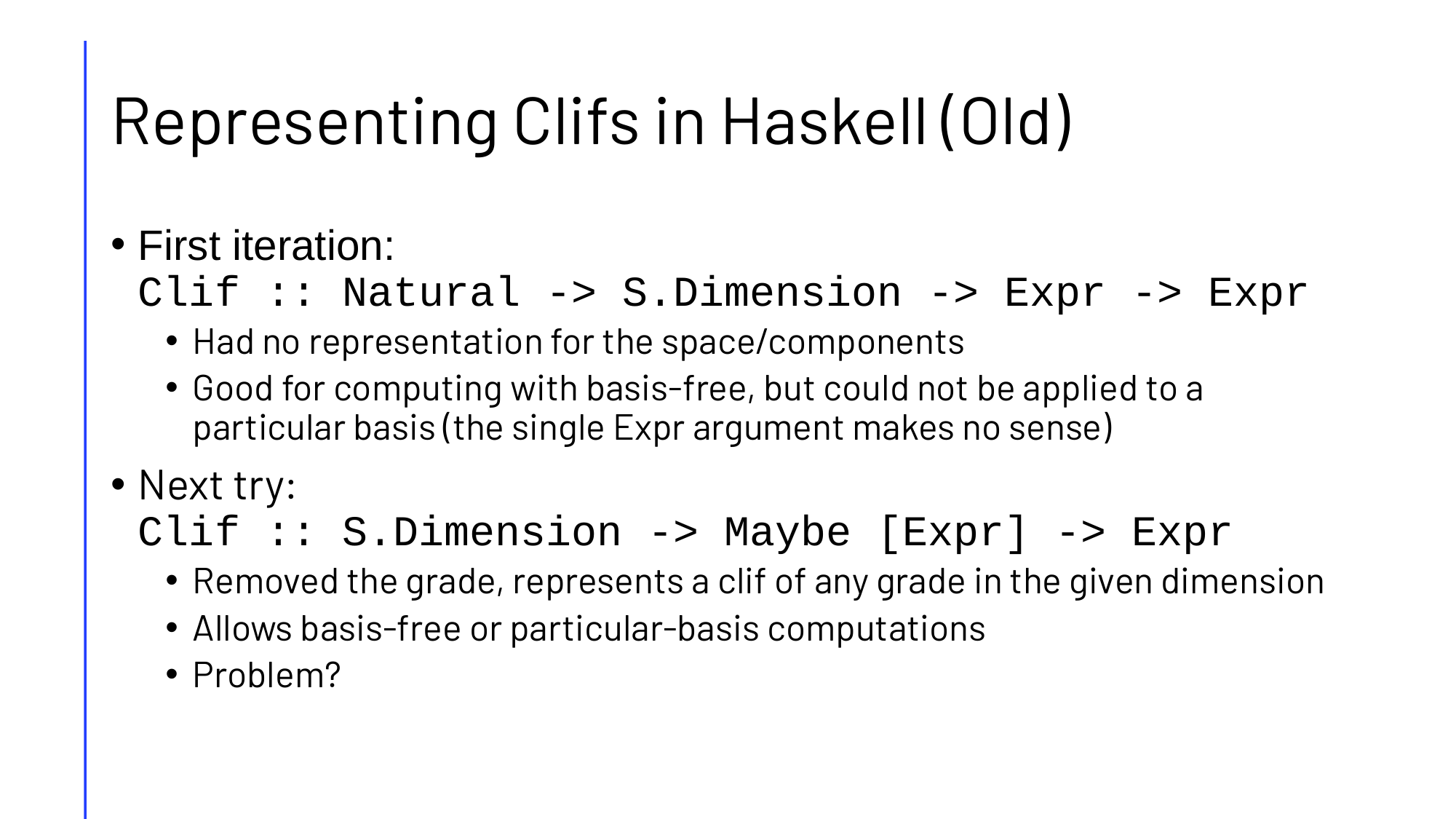

# Representing Clifs in Haskell (Old)
First iteration:
Clif :: Natural -> S.Dimension -> Expr -> Expr
Had no representation for the space/components
Good for computing with basis-free, but could not be applied to a particular basis (the single Expr argument makes no sense)
Next try:
Clif :: S.Dimension -> Maybe [Expr] -> Expr
Removed the grade, represents a clif of any grade in the given dimension
Allows basis-free or particular-basis computations
Problem?